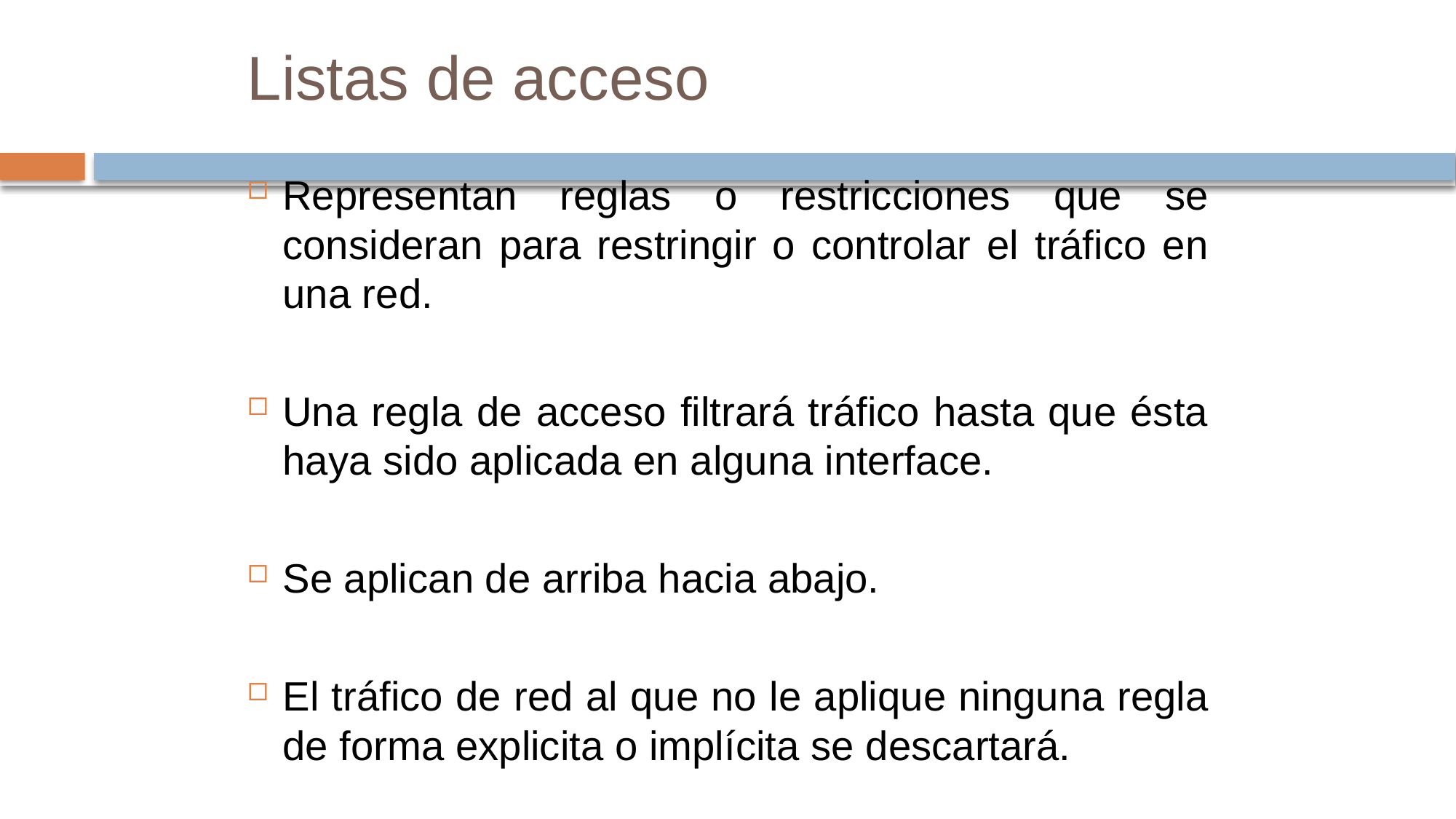

# Listas de acceso
Representan reglas o restricciones que se consideran para restringir o controlar el tráfico en una red.

Una regla de acceso filtrará tráfico hasta que ésta haya sido aplicada en alguna interface.

Se aplican de arriba hacia abajo.

El tráfico de red al que no le aplique ninguna regla de forma explicita o implícita se descartará.